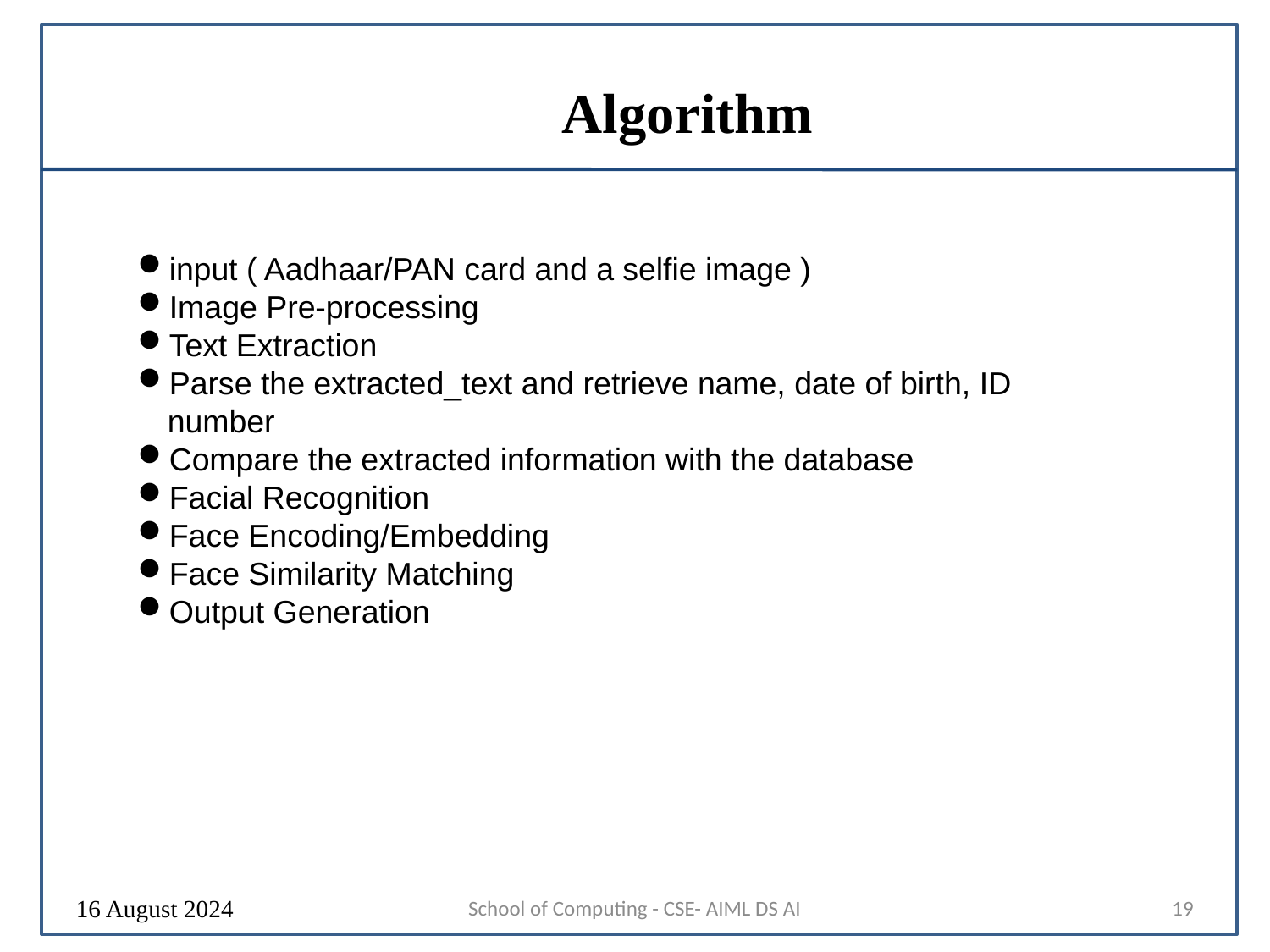

# Algorithm
input ( Aadhaar/PAN card and a selfie image )
Image Pre-processing
Text Extraction
Parse the extracted_text and retrieve name, date of birth, ID number
Compare the extracted information with the database
Facial Recognition
Face Encoding/Embedding
Face Similarity Matching
Output Generation
16 August 2024
School of Computing - CSE- AIML DS AI
19